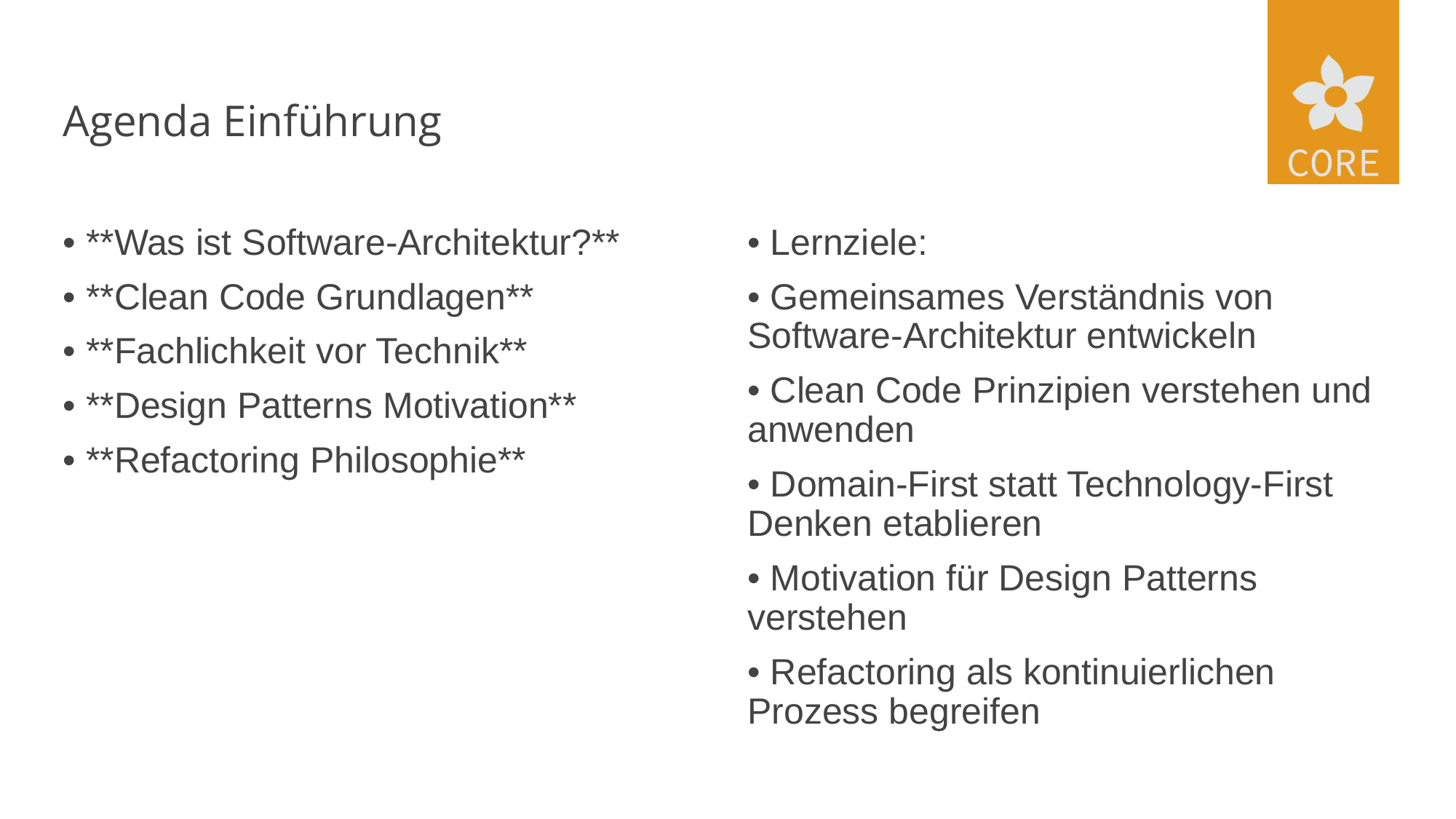

# Agenda Einführung
• Lernziele:
• Gemeinsames Verständnis von Software-Architektur entwickeln
• Clean Code Prinzipien verstehen und anwenden
• Domain-First statt Technology-First Denken etablieren
• Motivation für Design Patterns verstehen
• Refactoring als kontinuierlichen Prozess begreifen
• **Was ist Software-Architektur?**
• **Clean Code Grundlagen**
• **Fachlichkeit vor Technik**
• **Design Patterns Motivation**
• **Refactoring Philosophie**